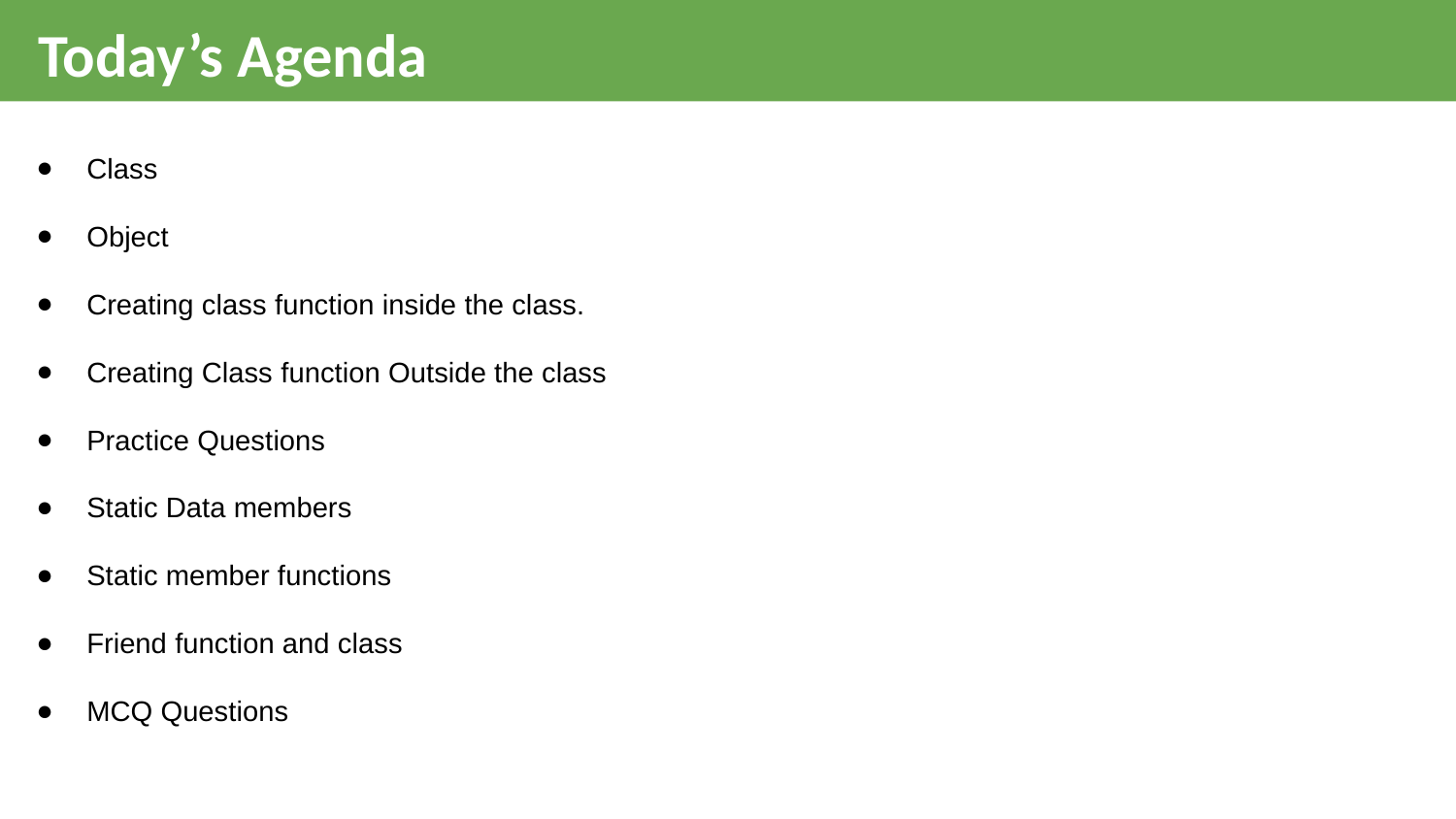

Today’s Agenda
Class
Object
Creating class function inside the class.
Creating Class function Outside the class
Practice Questions
Static Data members
Static member functions
Friend function and class
MCQ Questions